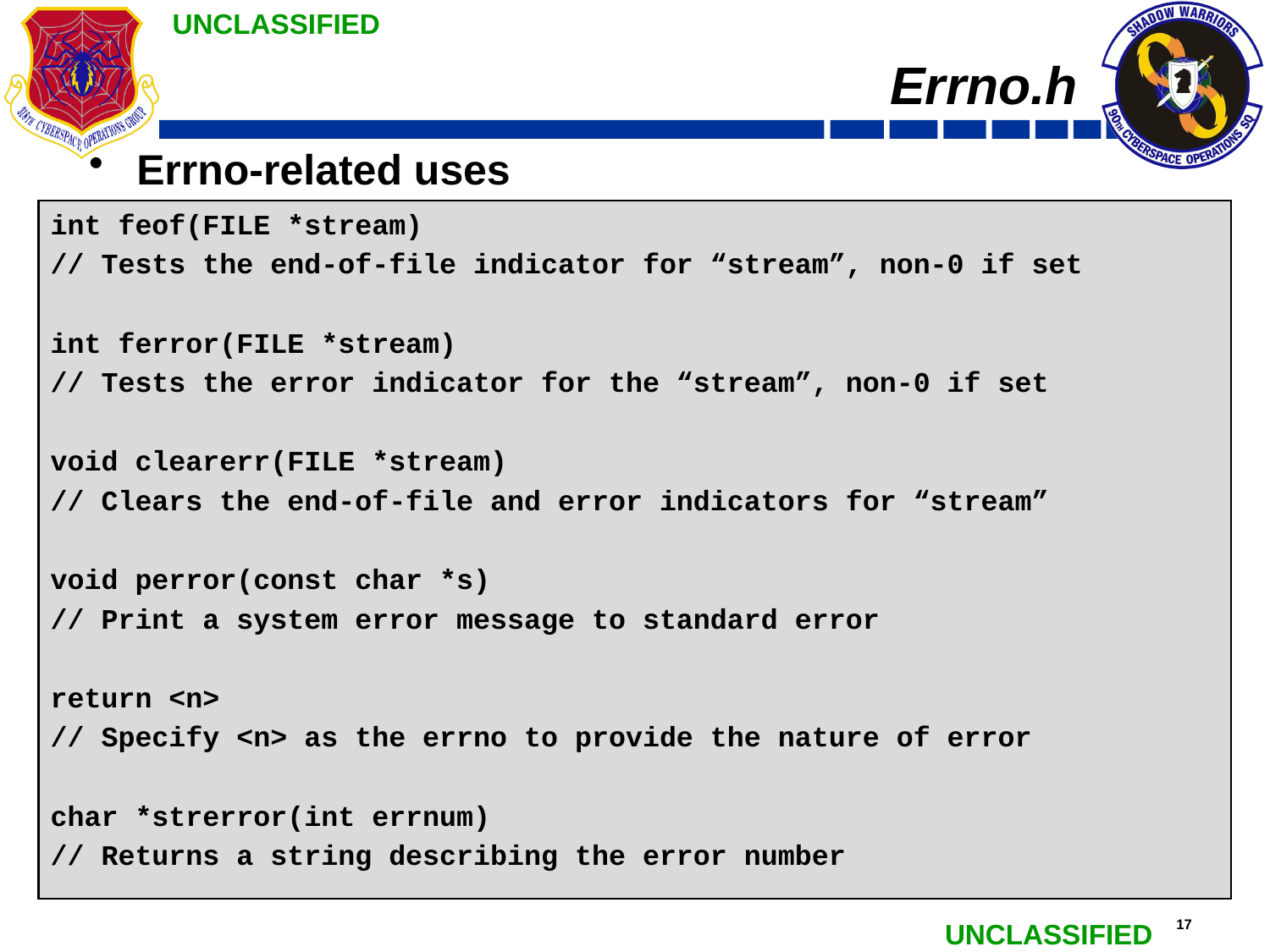

# Errno.h
Errno-related uses
int feof(FILE *stream)
// Tests the end-of-file indicator for “stream”, non-0 if set

int ferror(FILE *stream)
// Tests the error indicator for the “stream”, non-0 if set

void clearerr(FILE *stream)
// Clears the end-of-file and error indicators for “stream”

void perror(const char *s)
// Print a system error message to standard error

return <n>
// Specify <n> as the errno to provide the nature of error

char *strerror(int errnum)
// Returns a string describing the error number